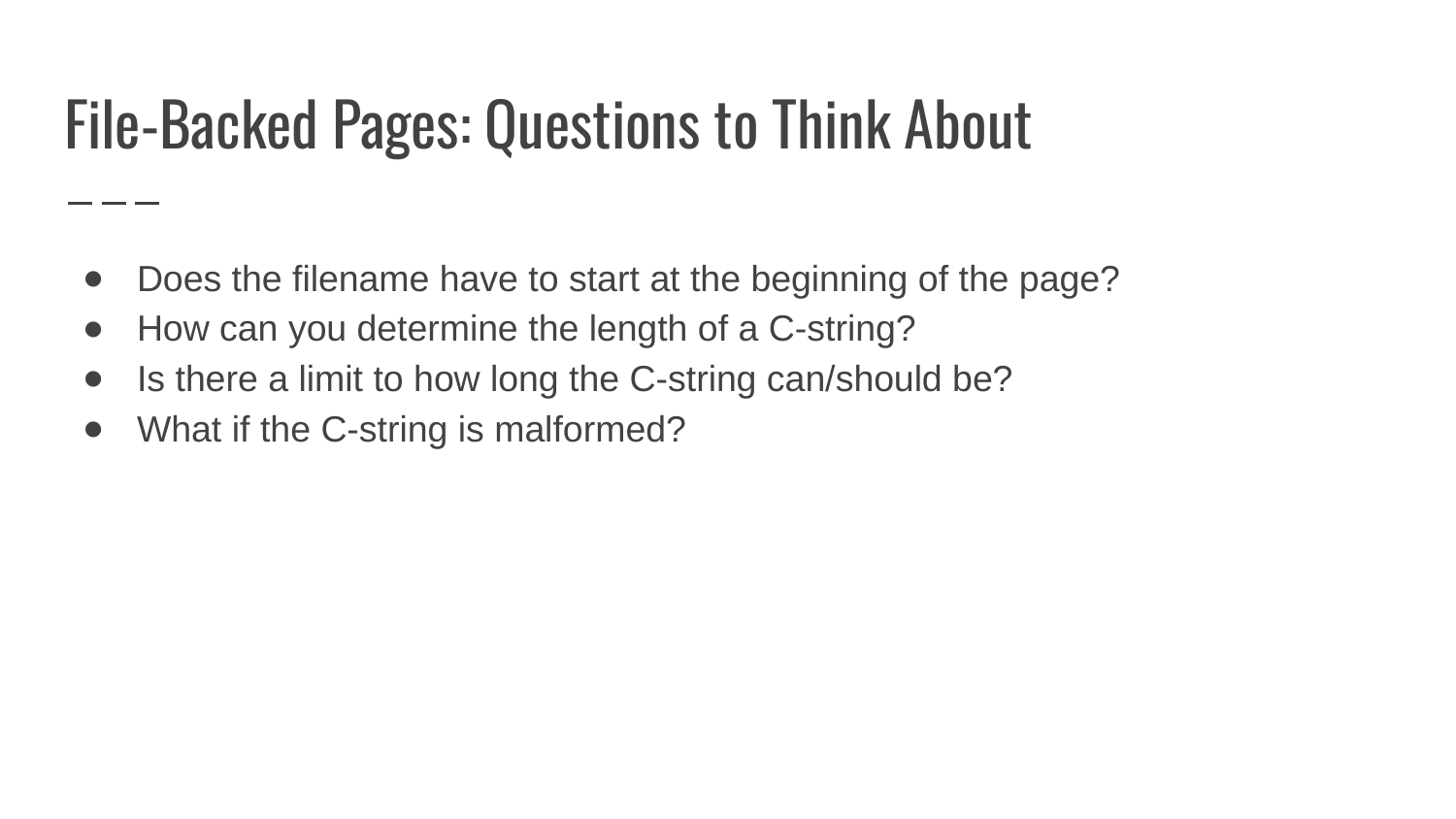

# File-Backed Pages: Questions to Think About
Does the filename have to start at the beginning of the page?
How can you determine the length of a C-string?
Is there a limit to how long the C-string can/should be?
What if the C-string is malformed?